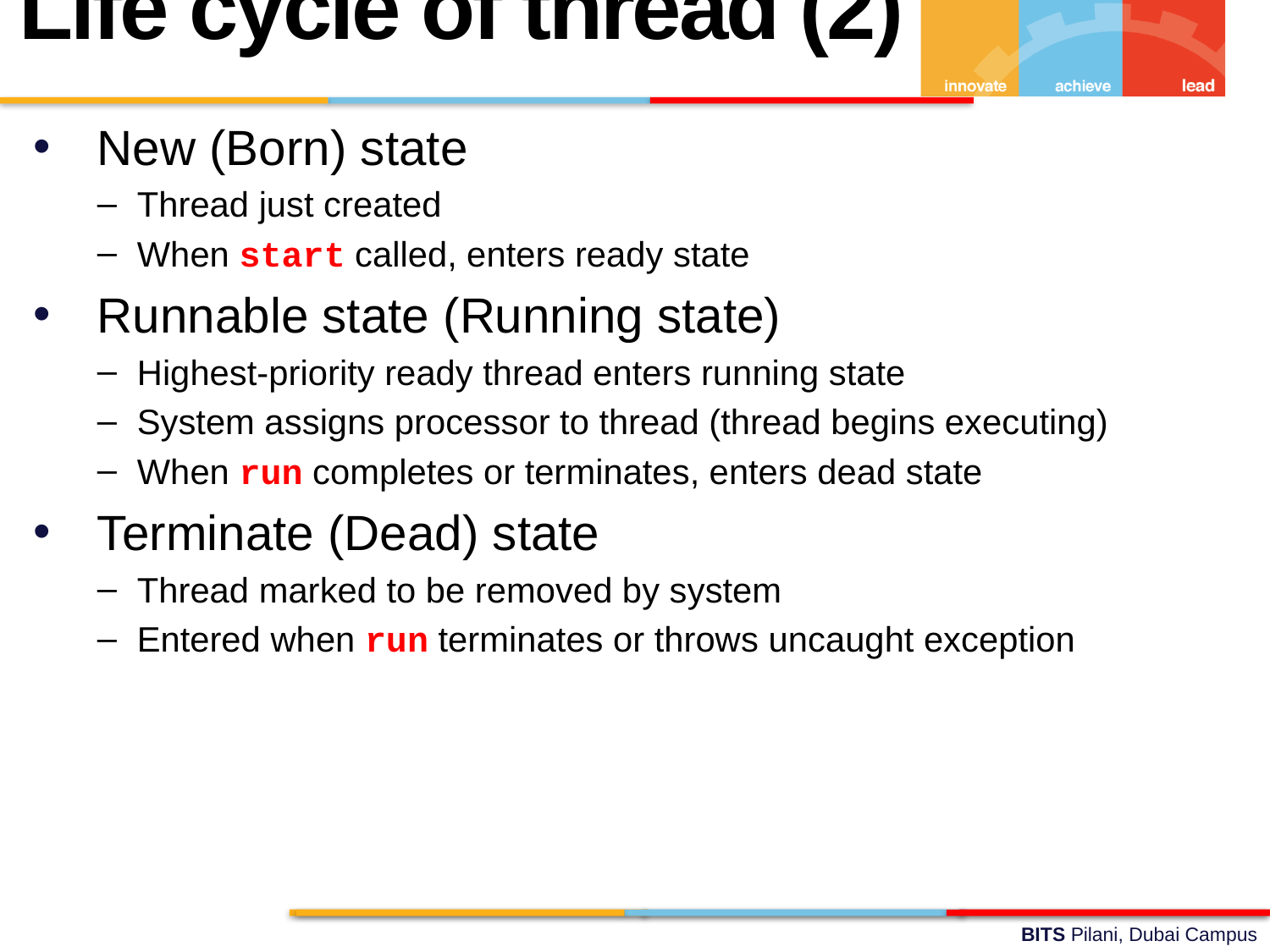

Life cycle of thread (2)
New (Born) state
Thread just created
When start called, enters ready state
Runnable state (Running state)
Highest-priority ready thread enters running state
System assigns processor to thread (thread begins executing)
When run completes or terminates, enters dead state
Terminate (Dead) state
Thread marked to be removed by system
Entered when run terminates or throws uncaught exception